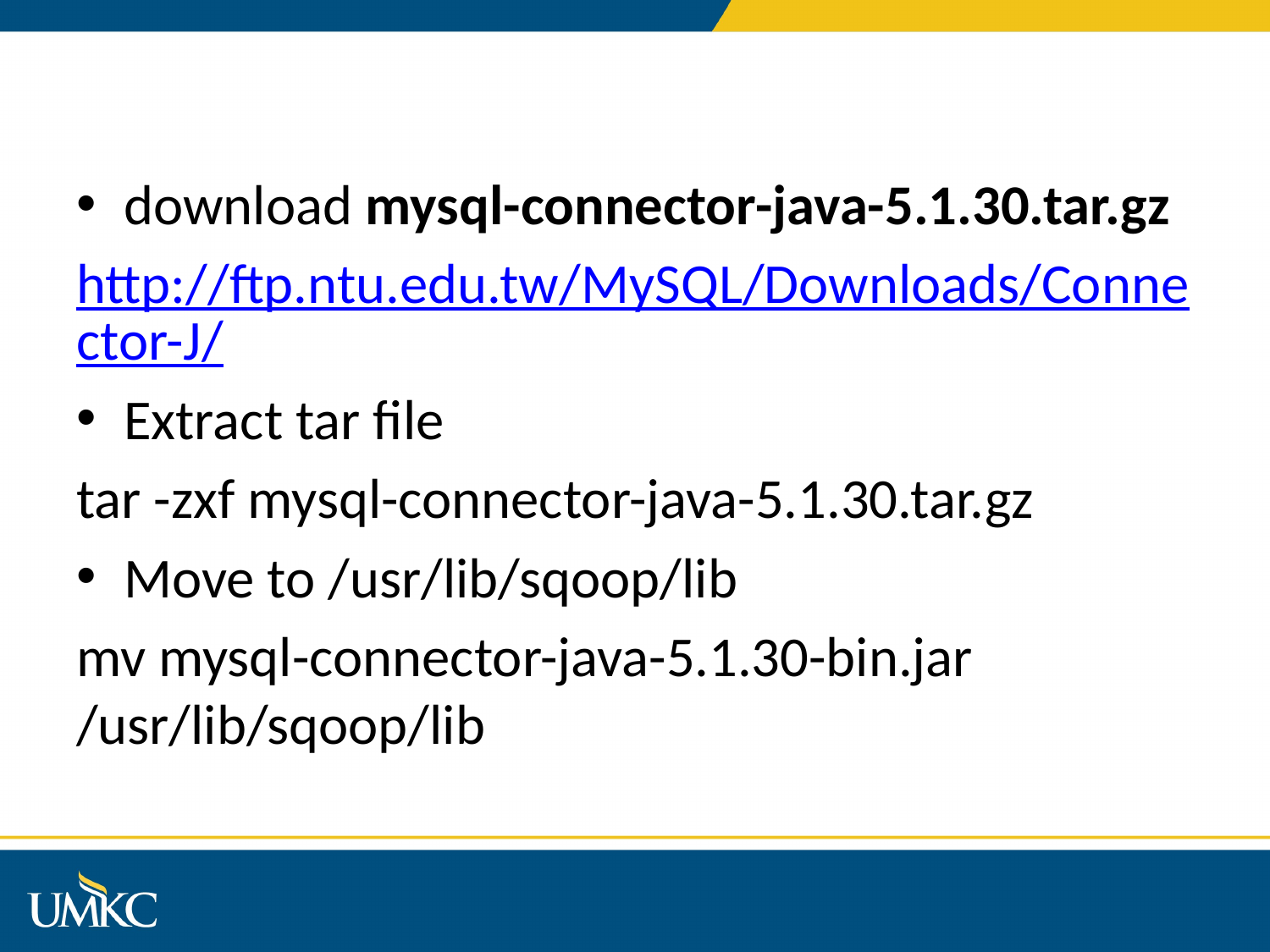

download mysql-connector-java-5.1.30.tar.gz
http://ftp.ntu.edu.tw/MySQL/Downloads/Connector-J/
Extract tar file
tar -zxf mysql-connector-java-5.1.30.tar.gz
Move to /usr/lib/sqoop/lib
mv mysql-connector-java-5.1.30-bin.jar /usr/lib/sqoop/lib